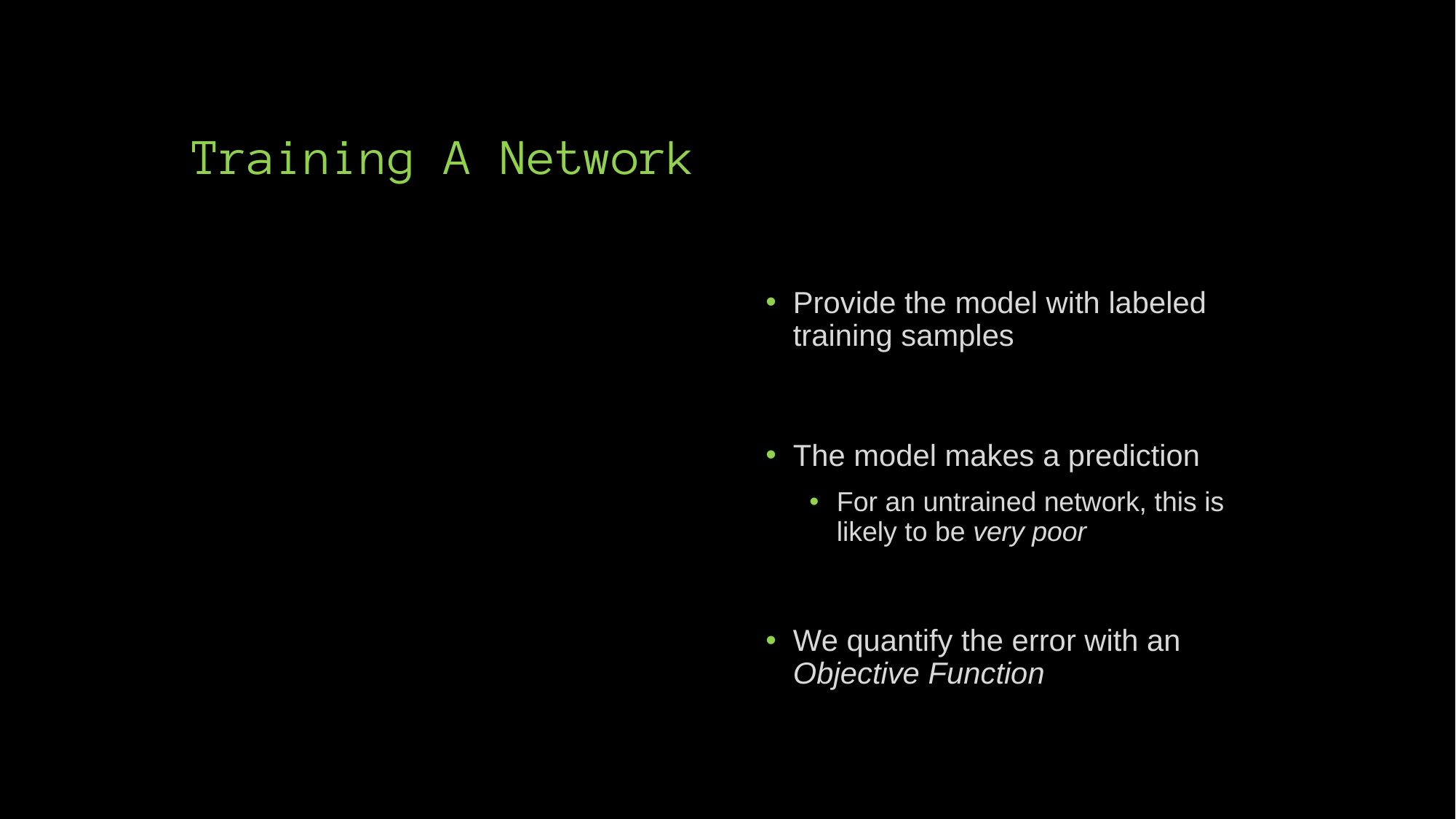

# Training A Network

Provide the model with labeled training samples

The model makes a prediction
For an untrained network, this is likely to be very poor

We quantify the error with an Objective Function